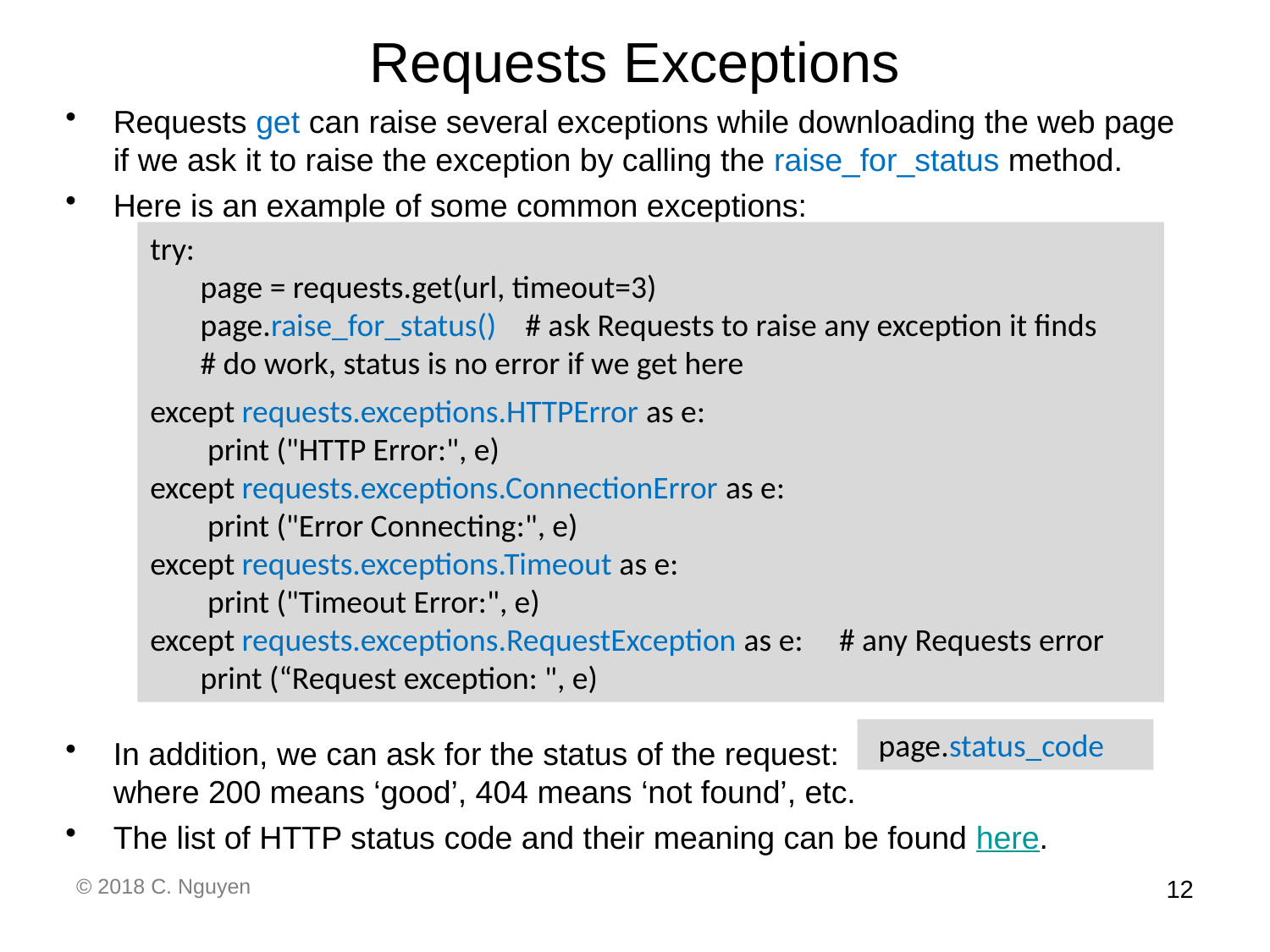

# Requests Exceptions
Requests get can raise several exceptions while downloading the web page if we ask it to raise the exception by calling the raise_for_status method.
Here is an example of some common exceptions:

In addition, we can ask for the status of the request:
	where 200 means ‘good’, 404 means ‘not found’, etc.
The list of HTTP status code and their meaning can be found here.
try:
       page = requests.get(url, timeout=3)
       page.raise_for_status()    # ask Requests to raise any exception it finds
       # do work, status is no error if we get here
except requests.exceptions.HTTPError as e:
        print ("HTTP Error:", e)
except requests.exceptions.ConnectionError as e:
        print ("Error Connecting:", e)
except requests.exceptions.Timeout as e:
        print ("Timeout Error:", e)
except requests.exceptions.RequestException as e:     # any Requests error
       print (“Request exception: ", e)
 page.status_code
© 2018 C. Nguyen
12